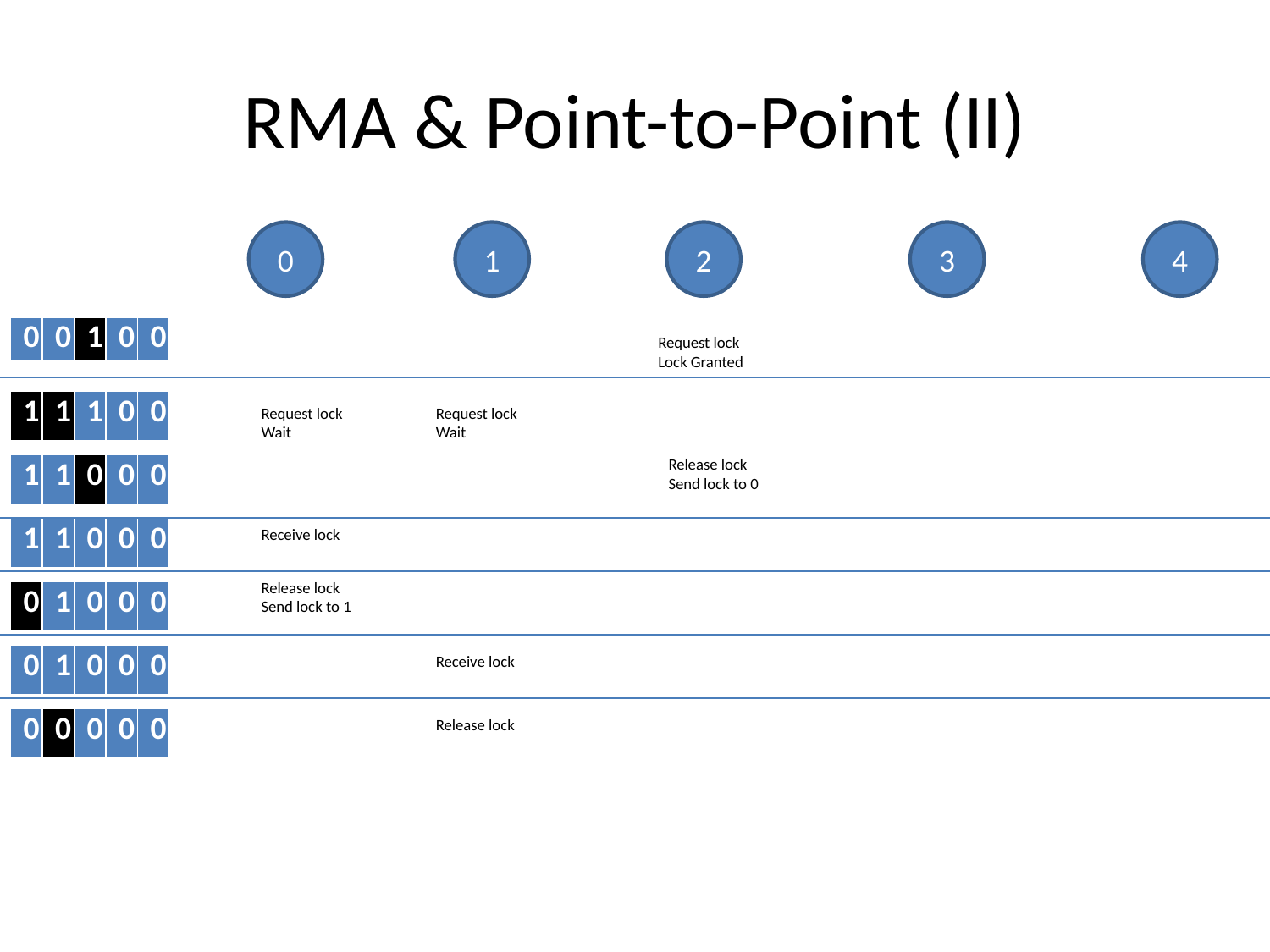

# RMA & Point-to-Point (II)
0
1
2
3
4
| 0 | 0 | 1 | 0 | 0 |
| --- | --- | --- | --- | --- |
Request lock
Lock Granted
| 1 | 1 | 1 | 0 | 0 |
| --- | --- | --- | --- | --- |
Request lock
Wait
Request lock
Wait
Release lock
Send lock to 0
| 1 | 1 | 0 | 0 | 0 |
| --- | --- | --- | --- | --- |
| 1 | 1 | 0 | 0 | 0 |
| --- | --- | --- | --- | --- |
Receive lock
Release lock
Send lock to 1
| 0 | 1 | 0 | 0 | 0 |
| --- | --- | --- | --- | --- |
| 0 | 1 | 0 | 0 | 0 |
| --- | --- | --- | --- | --- |
Receive lock
| 0 | 0 | 0 | 0 | 0 |
| --- | --- | --- | --- | --- |
Release lock